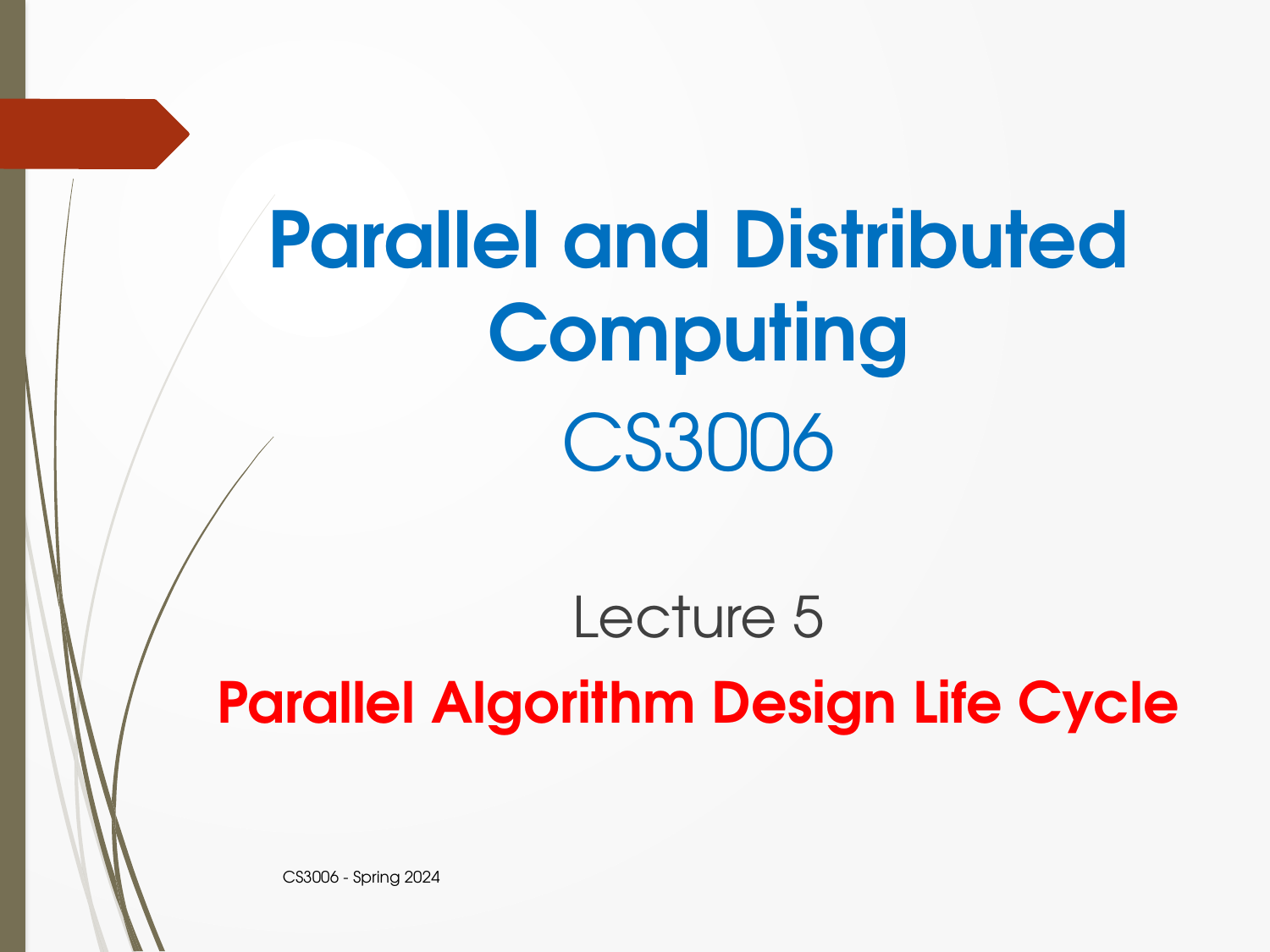

Parallel and Distributed Computing
CS3006

Lecture 5
Parallel Algorithm Design Life Cycle

CS3006 - Spring 2024